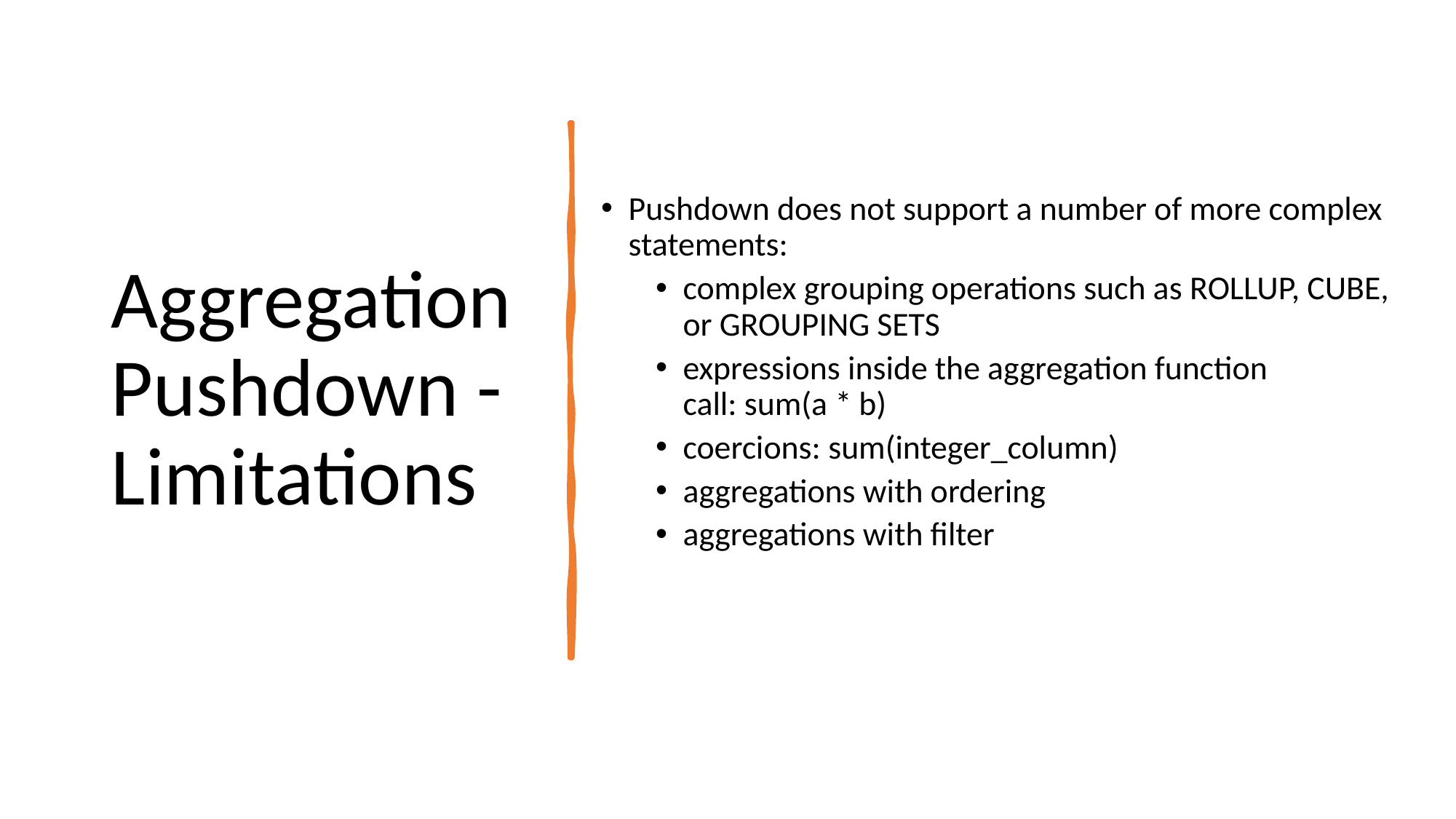

# Aggregation Pushdown - Limitations
Pushdown does not support a number of more complex statements:
complex grouping operations such as ROLLUP, CUBE, or GROUPING SETS
expressions inside the aggregation function call: sum(a * b)
coercions: sum(integer_column)
aggregations with ordering
aggregations with filter